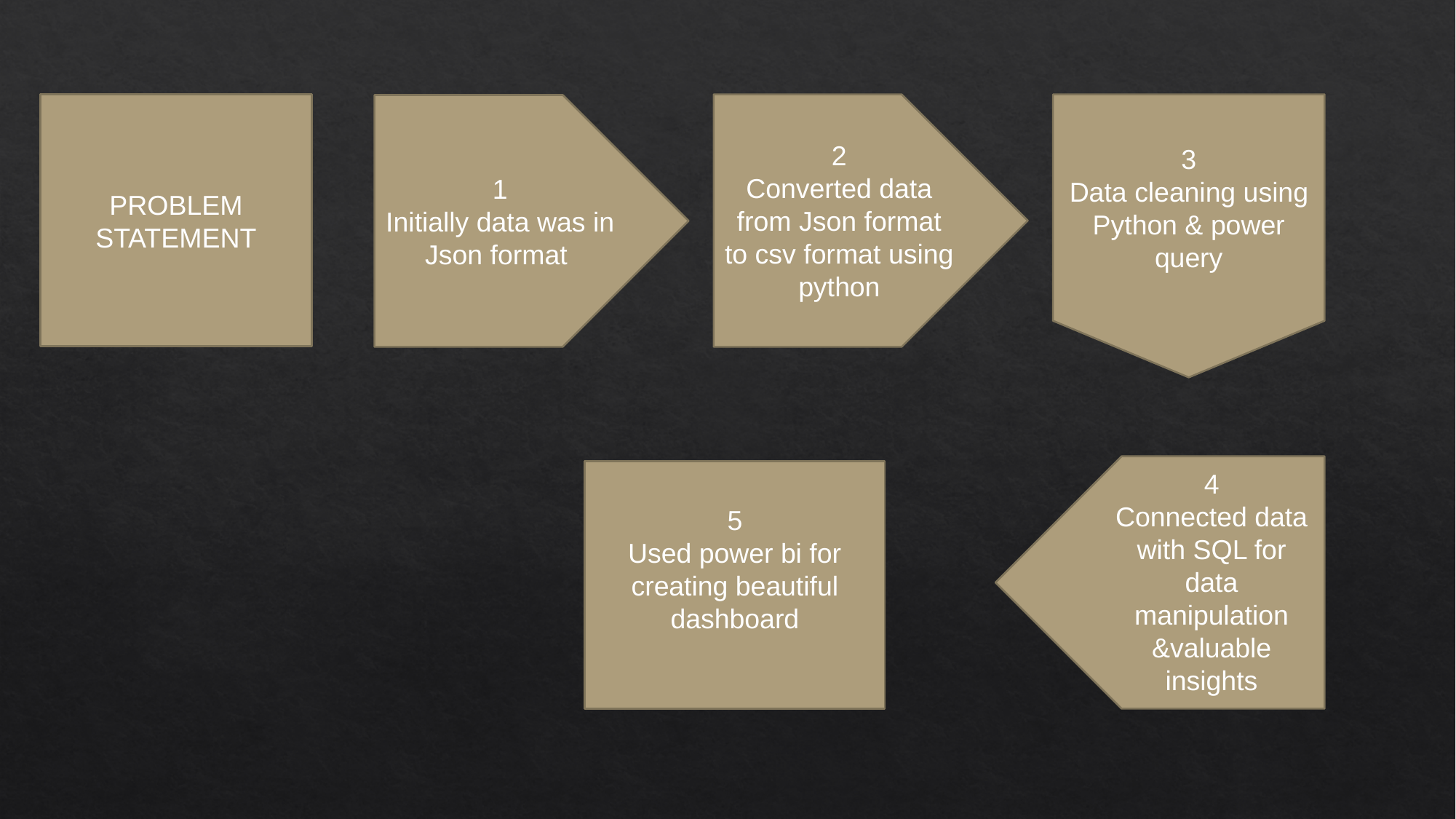

3
Data cleaning using
Python & power query
PROBLEM STATEMENT
2
Converted data from Json format to csv format using python
1
Initially data was in Json format

4
Connected data with SQL for data manipulation &valuable insights
5
Used power bi for creating beautiful dashboard